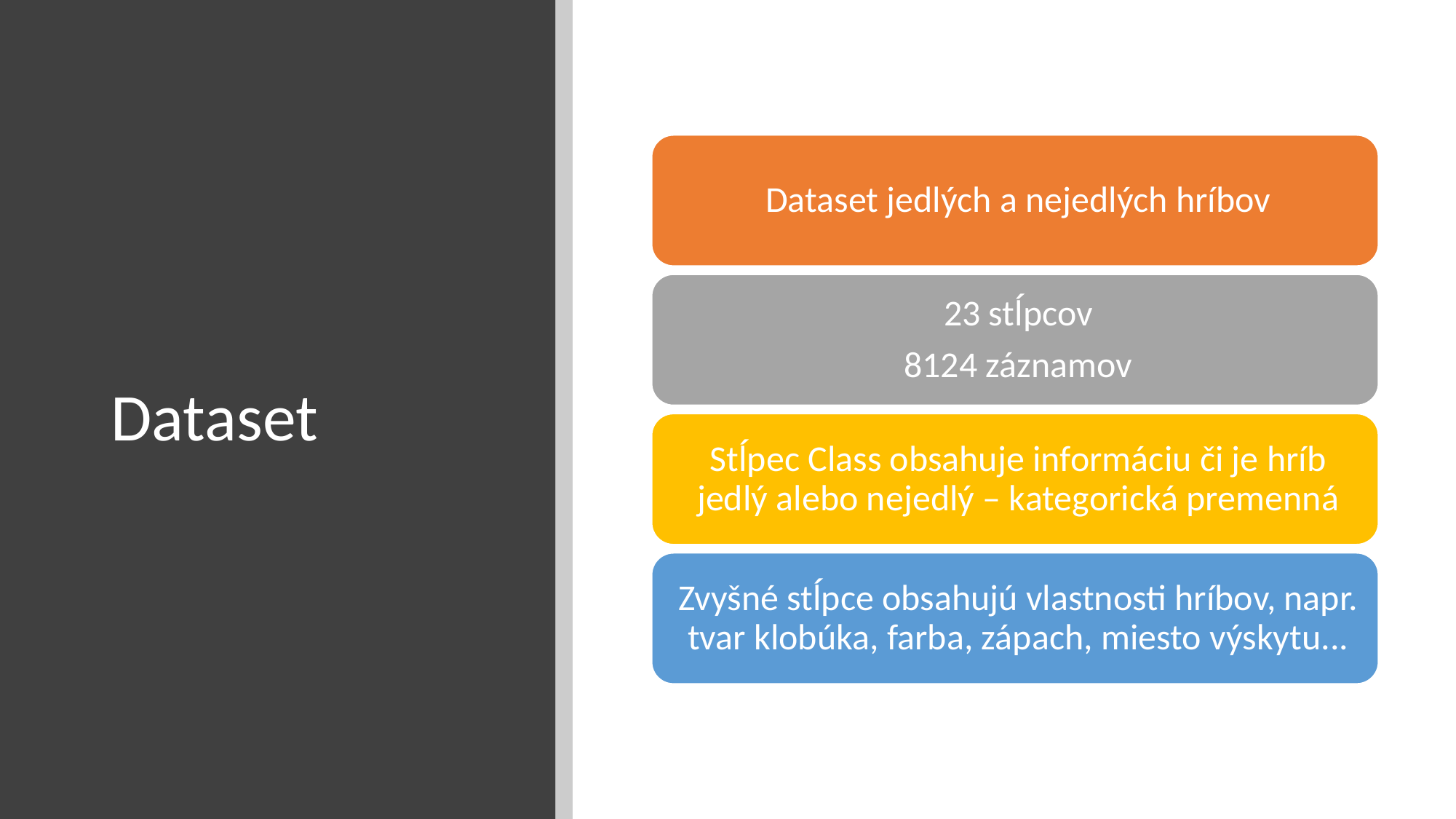

Dataset jedlých a nejedlých hríbov
23 stĺpcov
8124 záznamov
Stĺpec Class obsahuje informáciu či je hríb jedlý alebo nejedlý – kategorická premenná
Zvyšné stĺpce obsahujú vlastnosti hríbov, napr. tvar klobúka, farba, zápach, miesto výskytu...
# Dataset